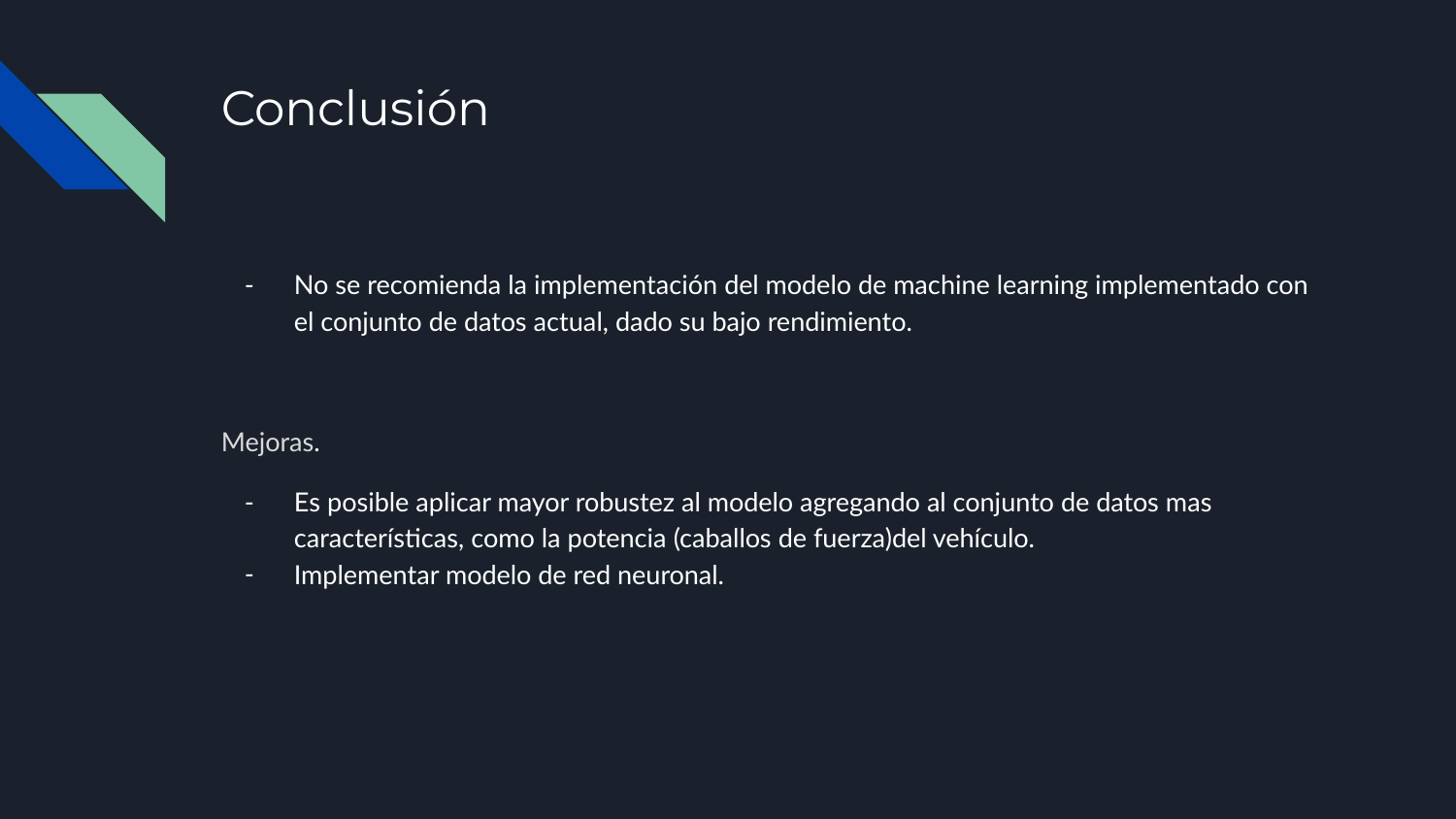

# Conclusión
No se recomienda la implementación del modelo de machine learning implementado con el conjunto de datos actual, dado su bajo rendimiento.

Mejoras.
Es posible aplicar mayor robustez al modelo agregando al conjunto de datos mas características, como la potencia (caballos de fuerza)del vehículo.
Implementar modelo de red neuronal.